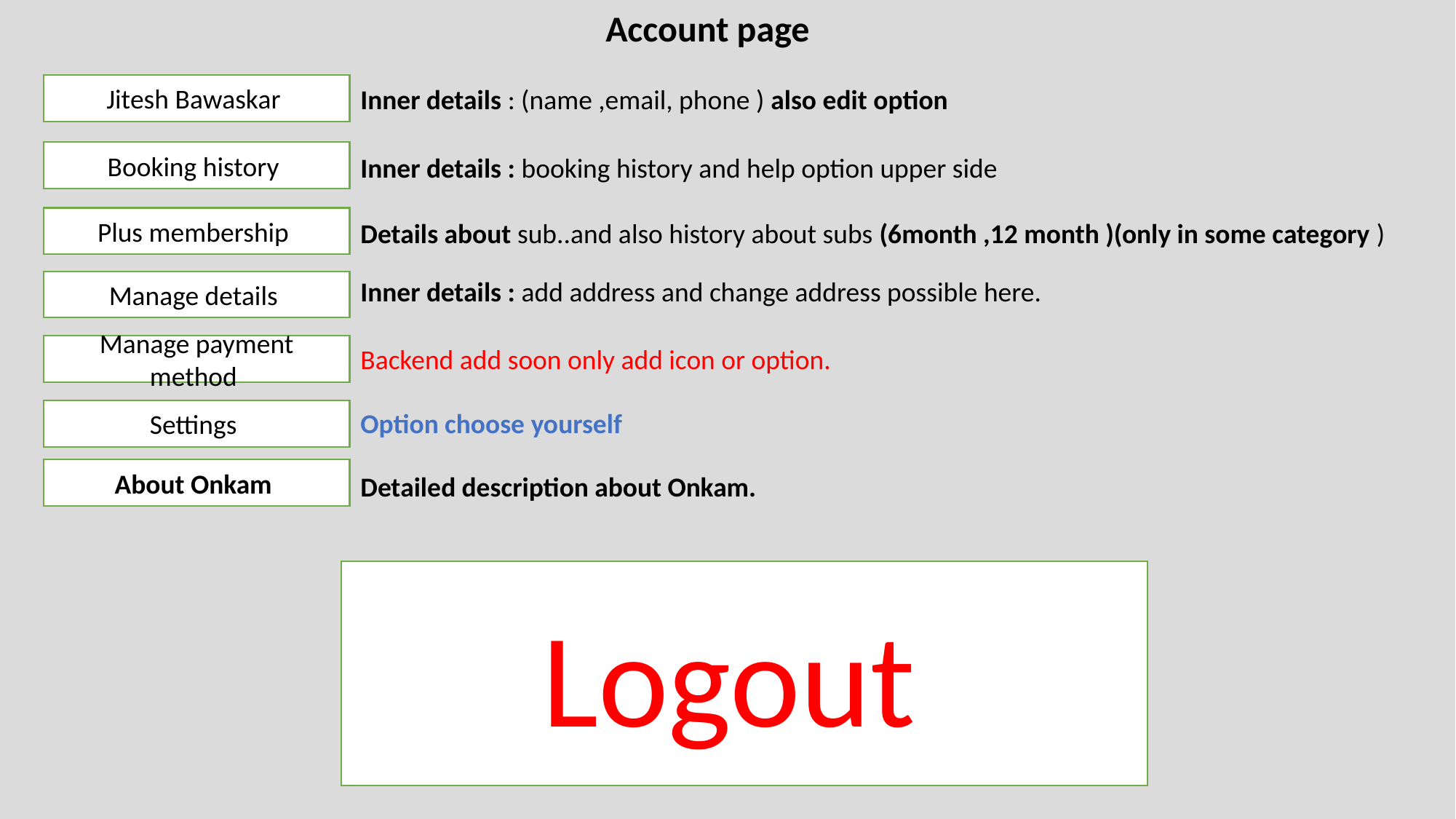

Account page

Jitesh Bawaskar
Inner details : (name ,email, phone ) also edit option
Booking history
Inner details : booking history and help option upper side
Plus membership
Details about sub..and also history about subs (6month ,12 month )(only in some category )
Inner details : add address and change address possible here.
Manage details
Manage payment method
Backend add soon only add icon or option.
Settings
Option choose yourself
About Onkam
Detailed description about Onkam.
Logout